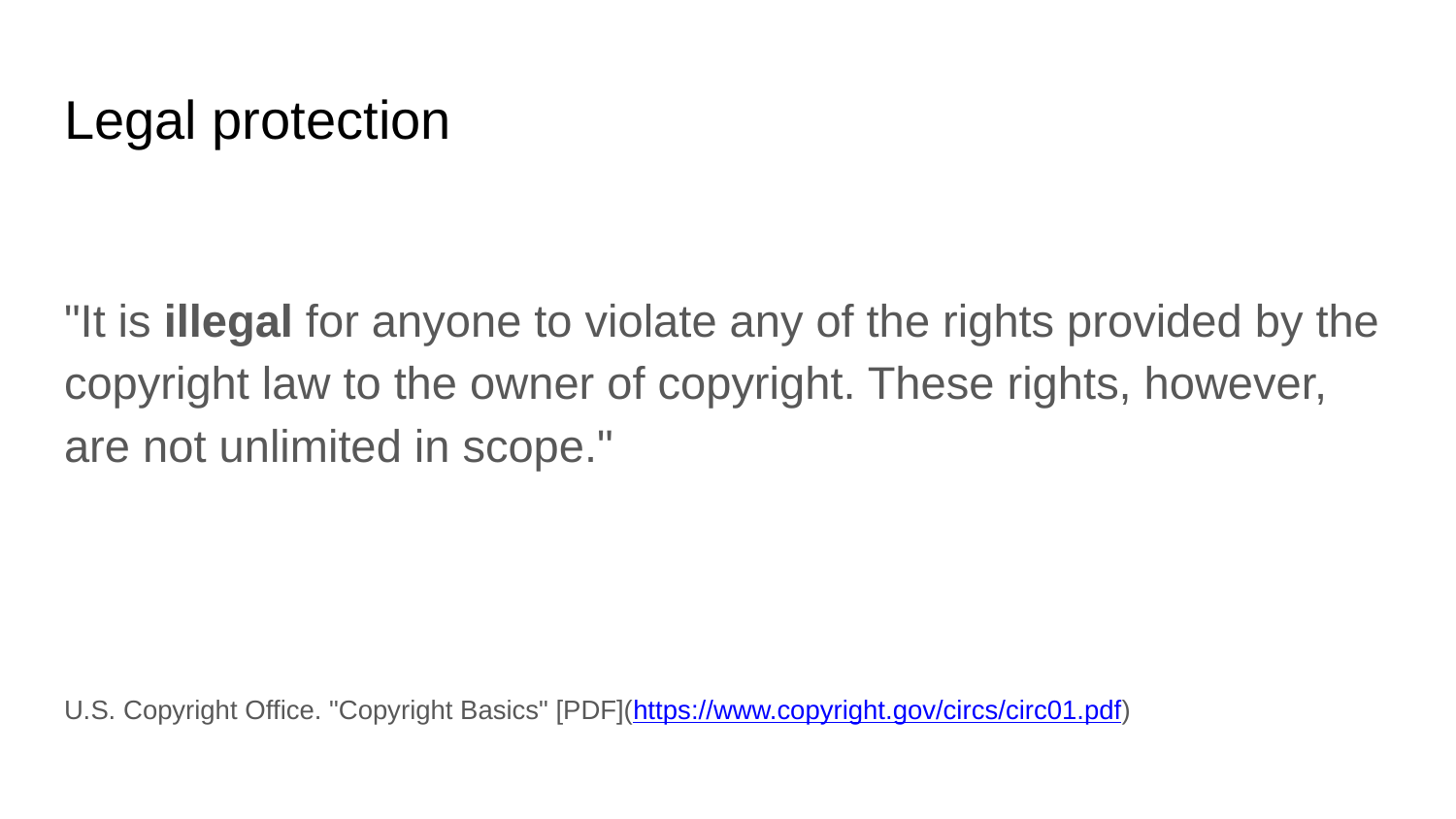

# Legal protection

"It is illegal for anyone to violate any of the rights provided by the copyright law to the owner of copyright. These rights, however, are not unlimited in scope."

U.S. Copyright Office. "Copyright Basics" [PDF](https://www.copyright.gov/circs/circ01.pdf)